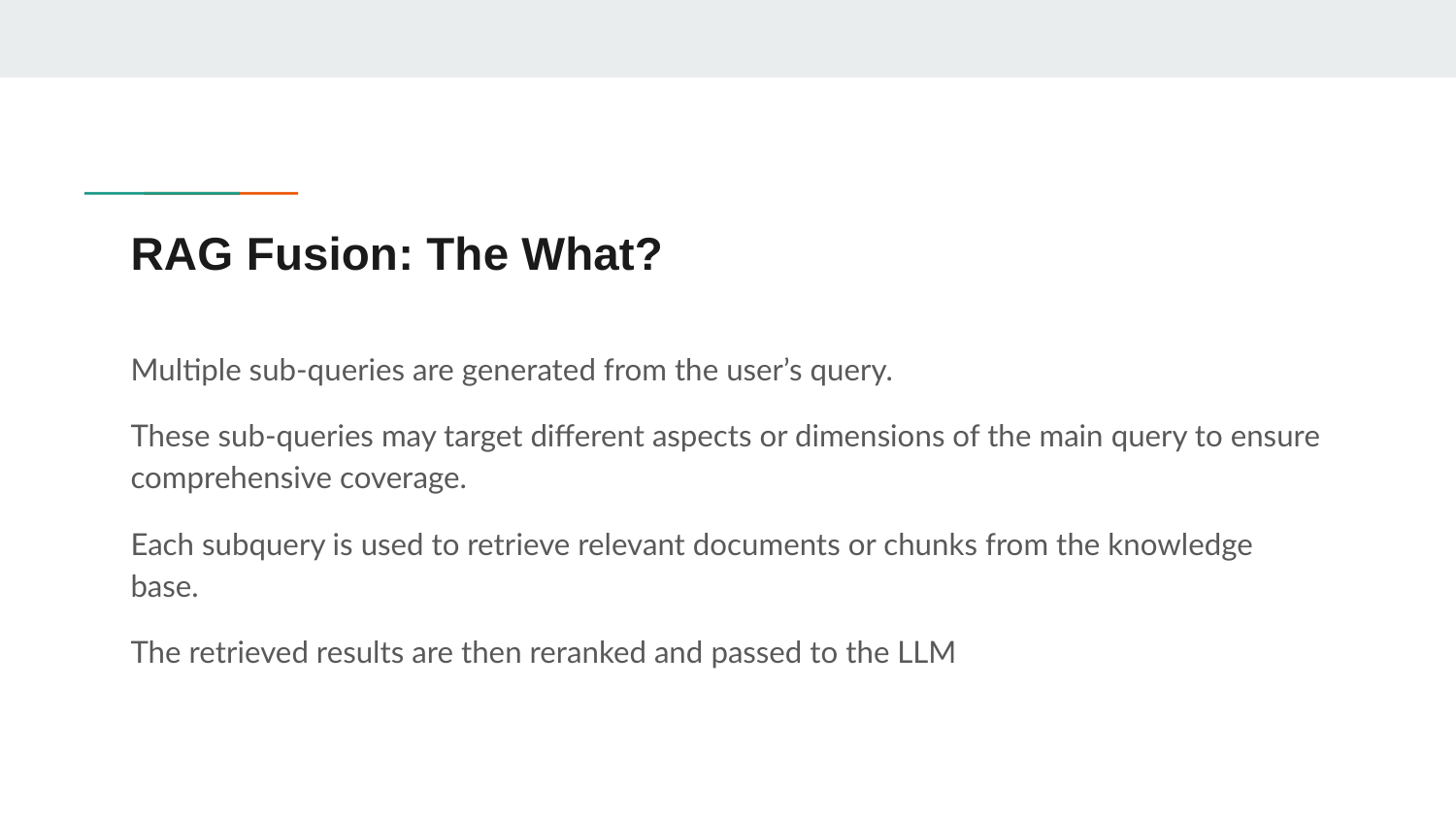

# RAG Fusion: The What?
Multiple sub-queries are generated from the user’s query.
These sub-queries may target different aspects or dimensions of the main query to ensure comprehensive coverage.
Each subquery is used to retrieve relevant documents or chunks from the knowledge base.
The retrieved results are then reranked and passed to the LLM